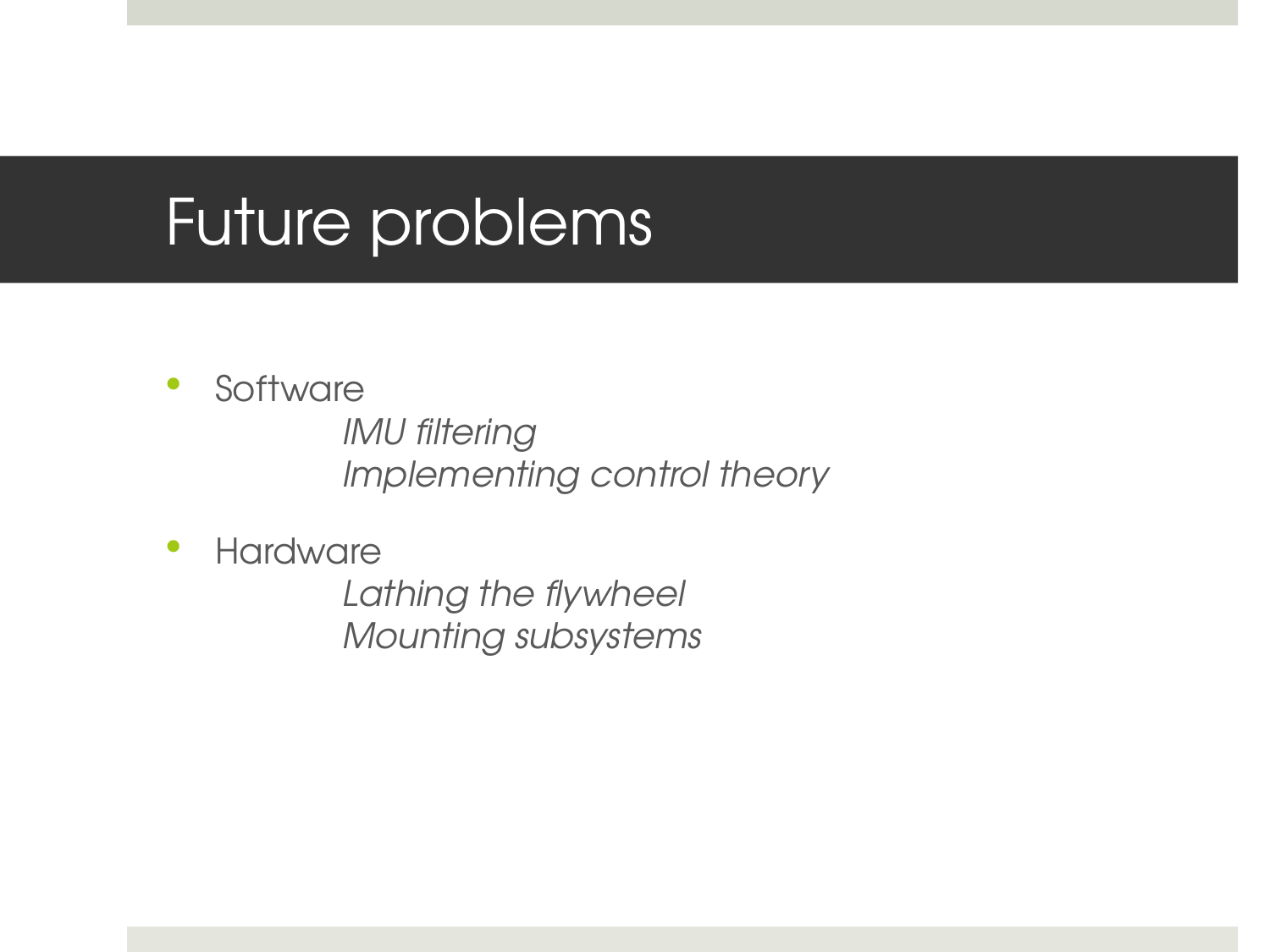

# Future problems
Software
	IMU filtering
	Implementing control theory
Hardware
	Lathing the flywheel
	Mounting subsystems